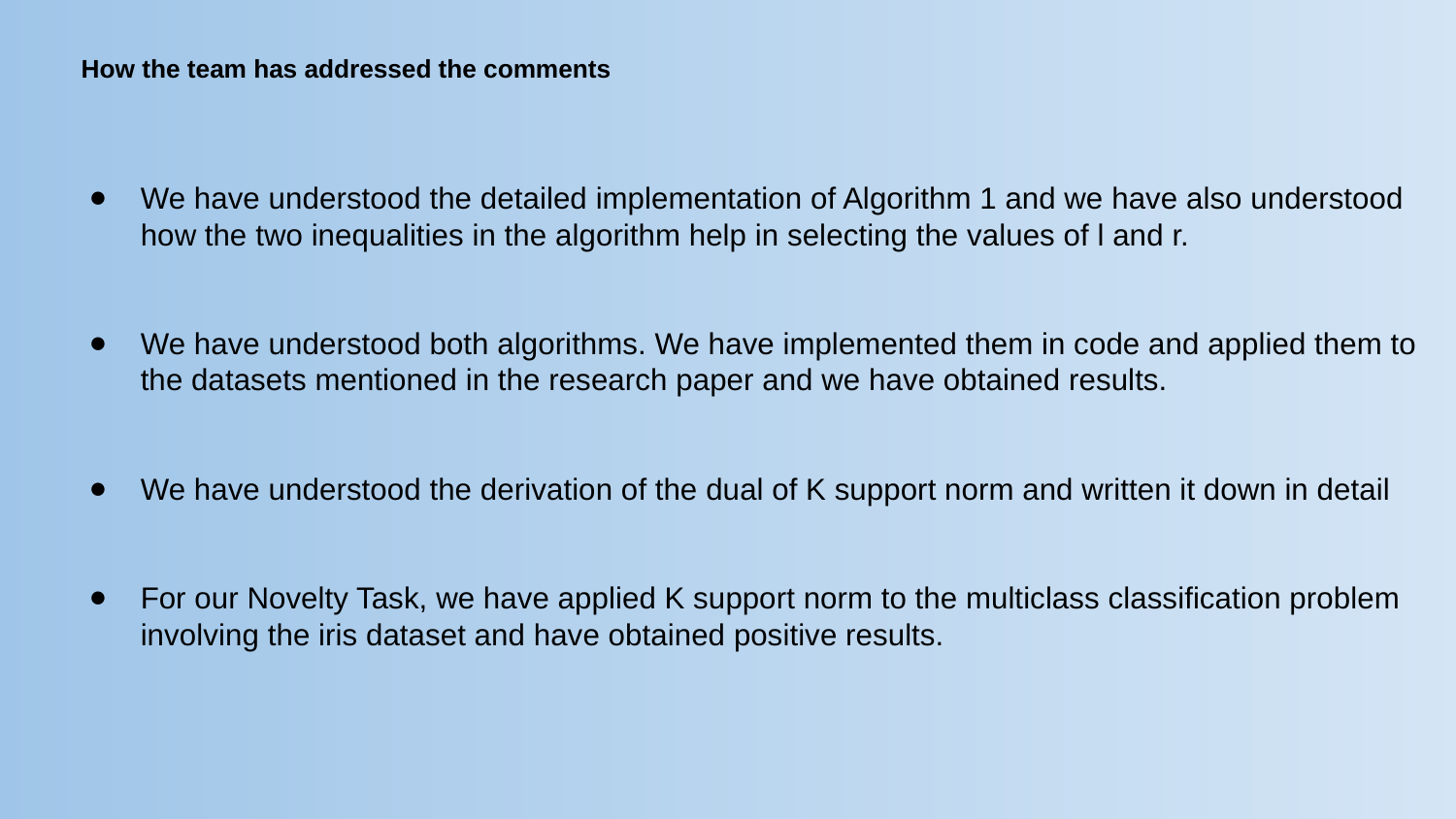

# How the team has addressed the comments
We have understood the detailed implementation of Algorithm 1 and we have also understood how the two inequalities in the algorithm help in selecting the values of l and r.

We have understood both algorithms. We have implemented them in code and applied them to the datasets mentioned in the research paper and we have obtained results.

We have understood the derivation of the dual of K support norm and written it down in detail

For our Novelty Task, we have applied K support norm to the multiclass classification problem involving the iris dataset and have obtained positive results.